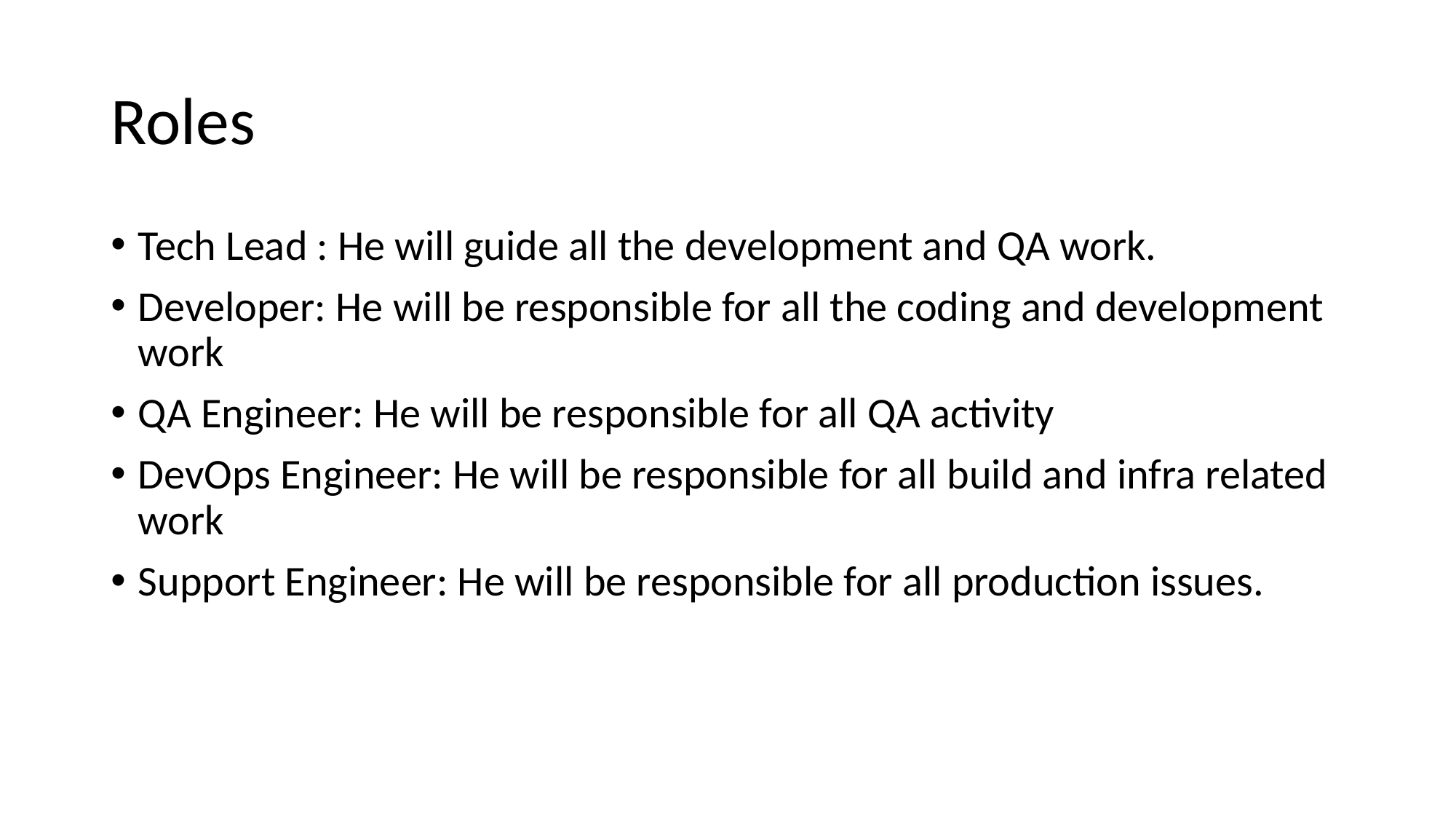

# Roles
Tech Lead : He will guide all the development and QA work.
Developer: He will be responsible for all the coding and development work
QA Engineer: He will be responsible for all QA activity
DevOps Engineer: He will be responsible for all build and infra related work
Support Engineer: He will be responsible for all production issues.